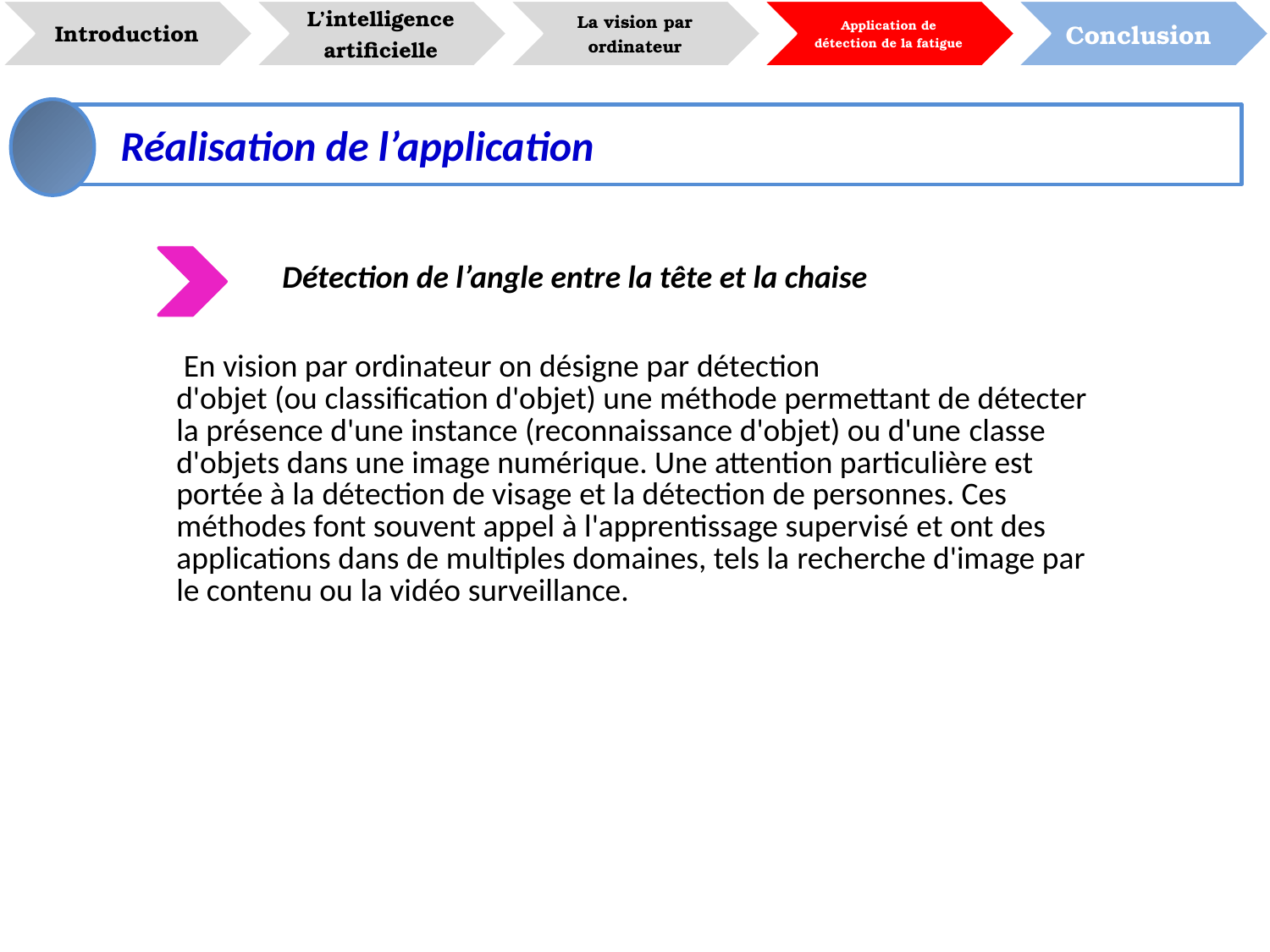

Introduction
Conclusion
Application de détection de la fatigue
La vision par ordinateur
L’intelligence artificielle

       Réalisation de l’application

| Détection de l’angle entre la tête et la chaise |
| --- |
| En vision par ordinateur on désigne par détection d'objet (ou classification d'objet) une méthode permettant de détecter la présence d'une instance (reconnaissance d'objet) ou d'une classe d'objets dans une image numérique. Une attention particulière est portée à la détection de visage et la détection de personnes. Ces méthodes font souvent appel à l'apprentissage supervisé et ont des applications dans de multiples domaines, tels la recherche d'image par le contenu ou la vidéo surveillance. |
| --- |